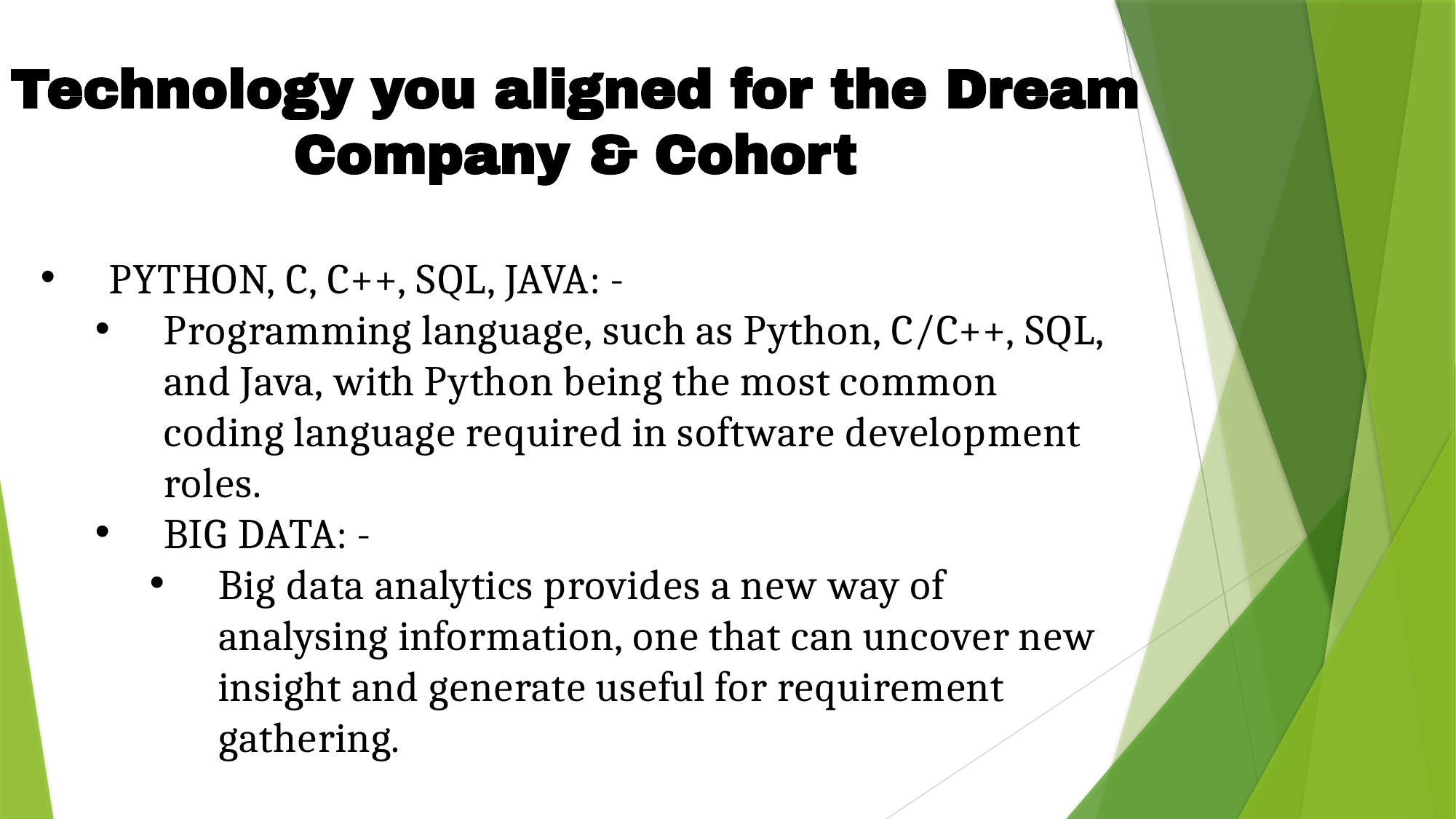

Technology you aligned for the Dream Company & Cohort
PYTHON, C, C++, SQL, JAVA: -
Programming language, such as Python, C/C++, SQL, and Java, with Python being the most common coding language required in software development roles.
BIG DATA: -
Big data analytics provides a new way of analysing information, one that can uncover new insight and generate useful for requirement gathering.